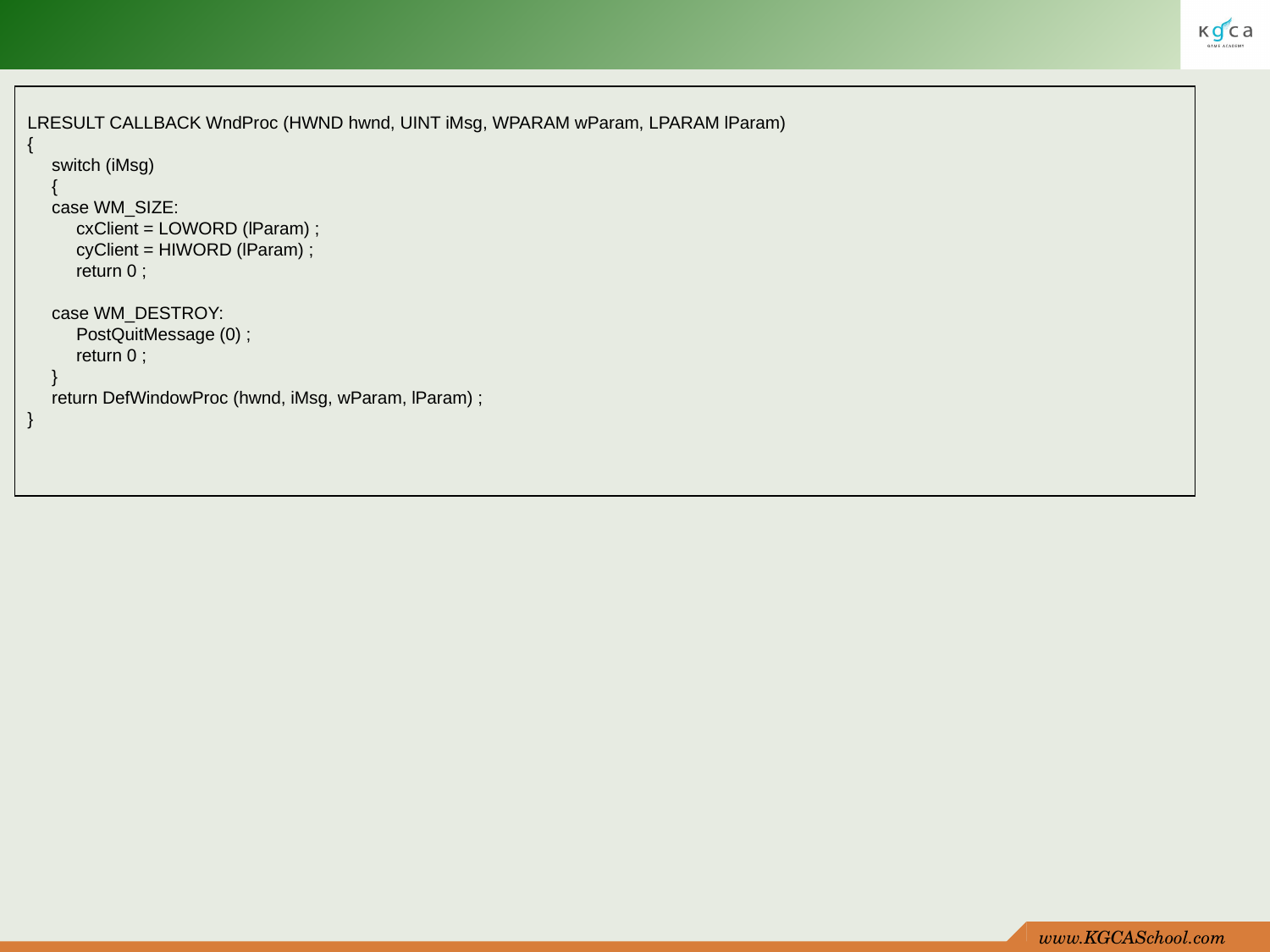

LRESULT CALLBACK WndProc (HWND hwnd, UINT iMsg, WPARAM wParam, LPARAM lParam)
{
     switch (iMsg)
     {
     case WM_SIZE:
          cxClient = LOWORD (lParam) ;
          cyClient = HIWORD (lParam) ;
          return 0 ;

     case WM_DESTROY:
          PostQuitMessage (0) ;
          return 0 ;
     }
     return DefWindowProc (hwnd, iMsg, wParam, lParam) ;
}